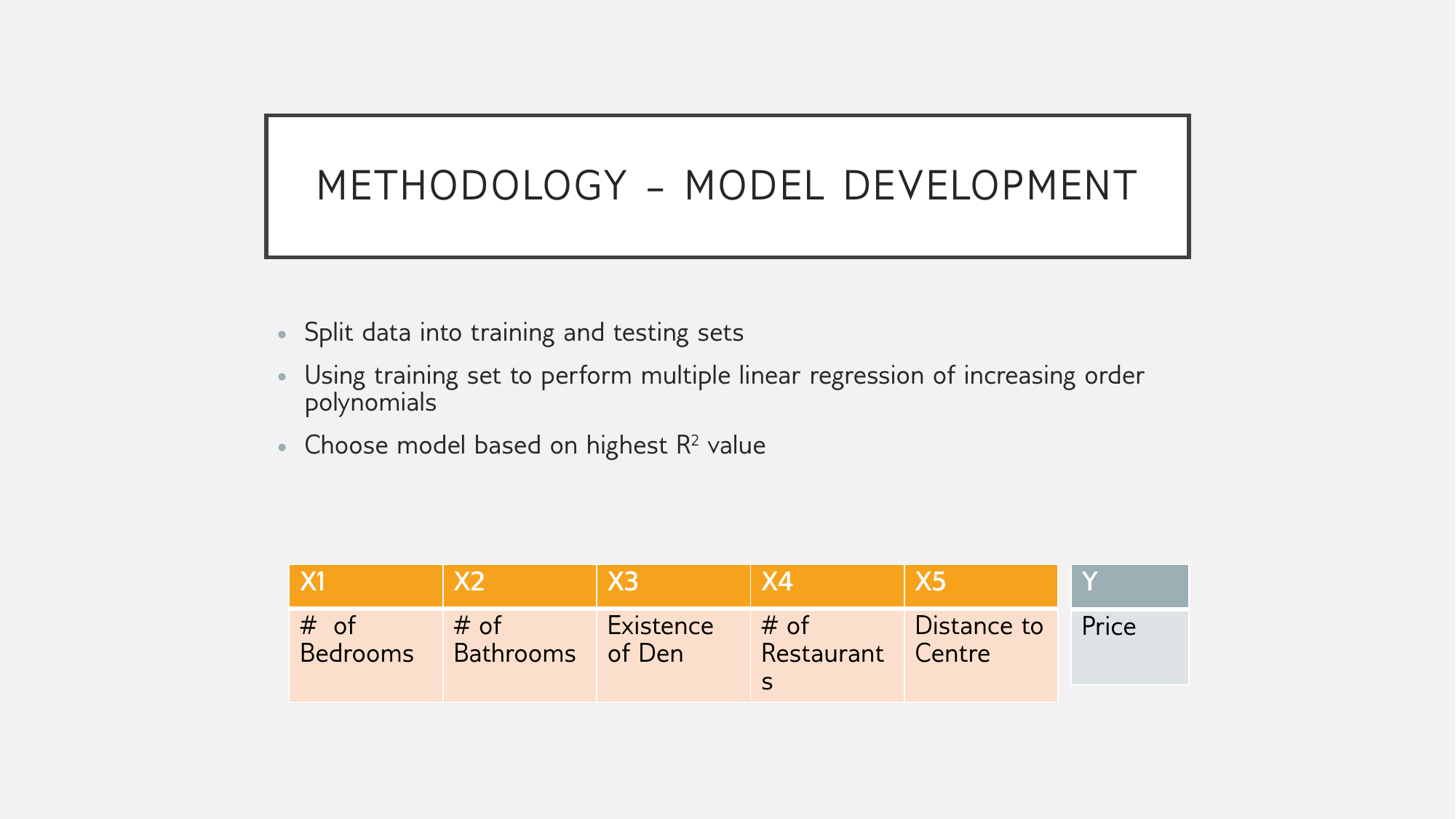

# Methodology – Model Development
Split data into training and testing sets
Using training set to perform multiple linear regression of increasing order polynomials
Choose model based on highest R2 value
| X1 | X2 | X3 | X4 | X5 |
| --- | --- | --- | --- | --- |
| # of Bedrooms | # of Bathrooms | Existence of Den | # of Restaurants | Distance to Centre |
| Y |
| --- |
| Price |